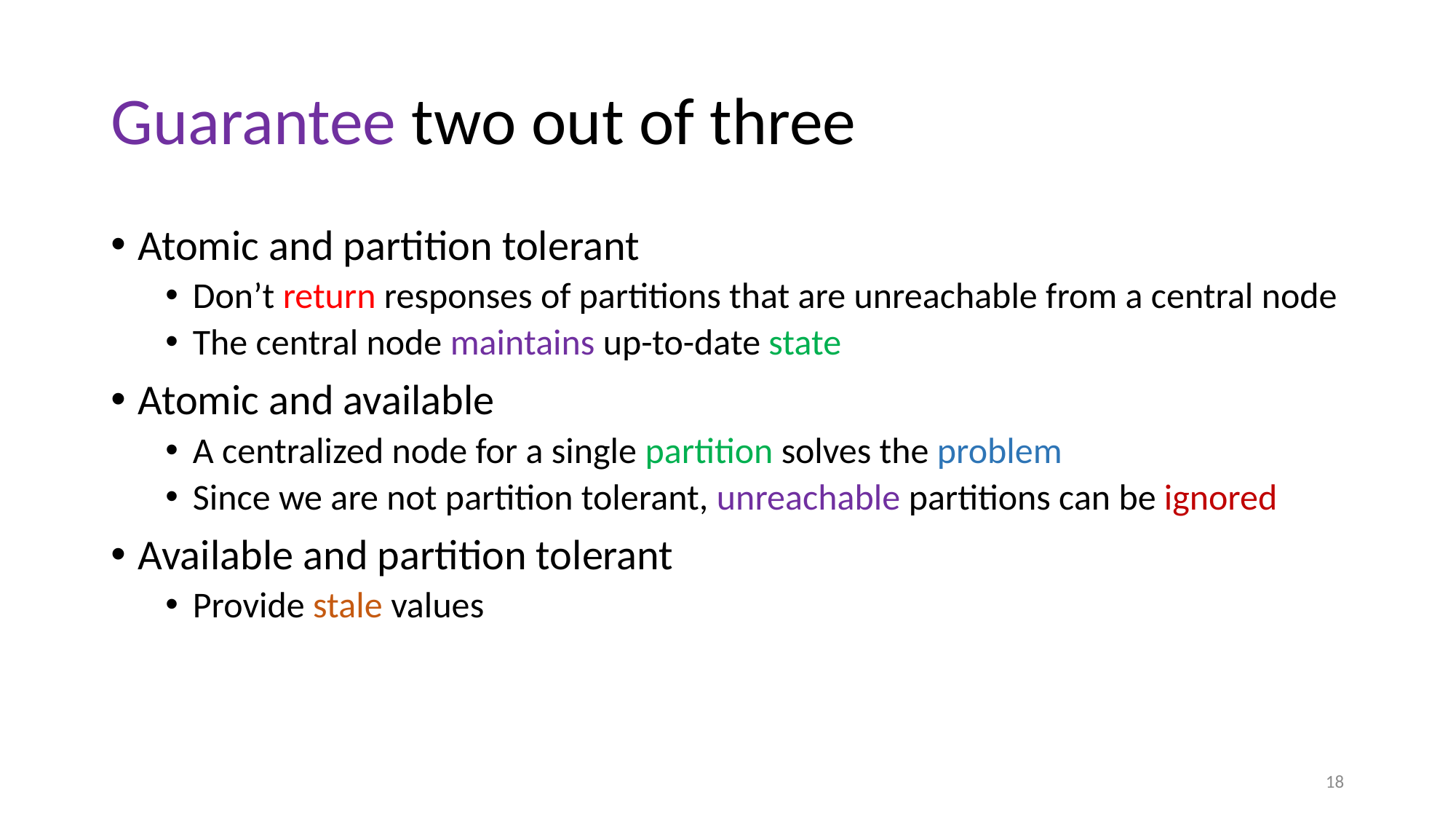

# Guarantee two out of three
Atomic and partition tolerant
Don’t return responses of partitions that are unreachable from a central node
The central node maintains up-to-date state
Atomic and available
A centralized node for a single partition solves the problem
Since we are not partition tolerant, unreachable partitions can be ignored
Available and partition tolerant
Provide stale values
18